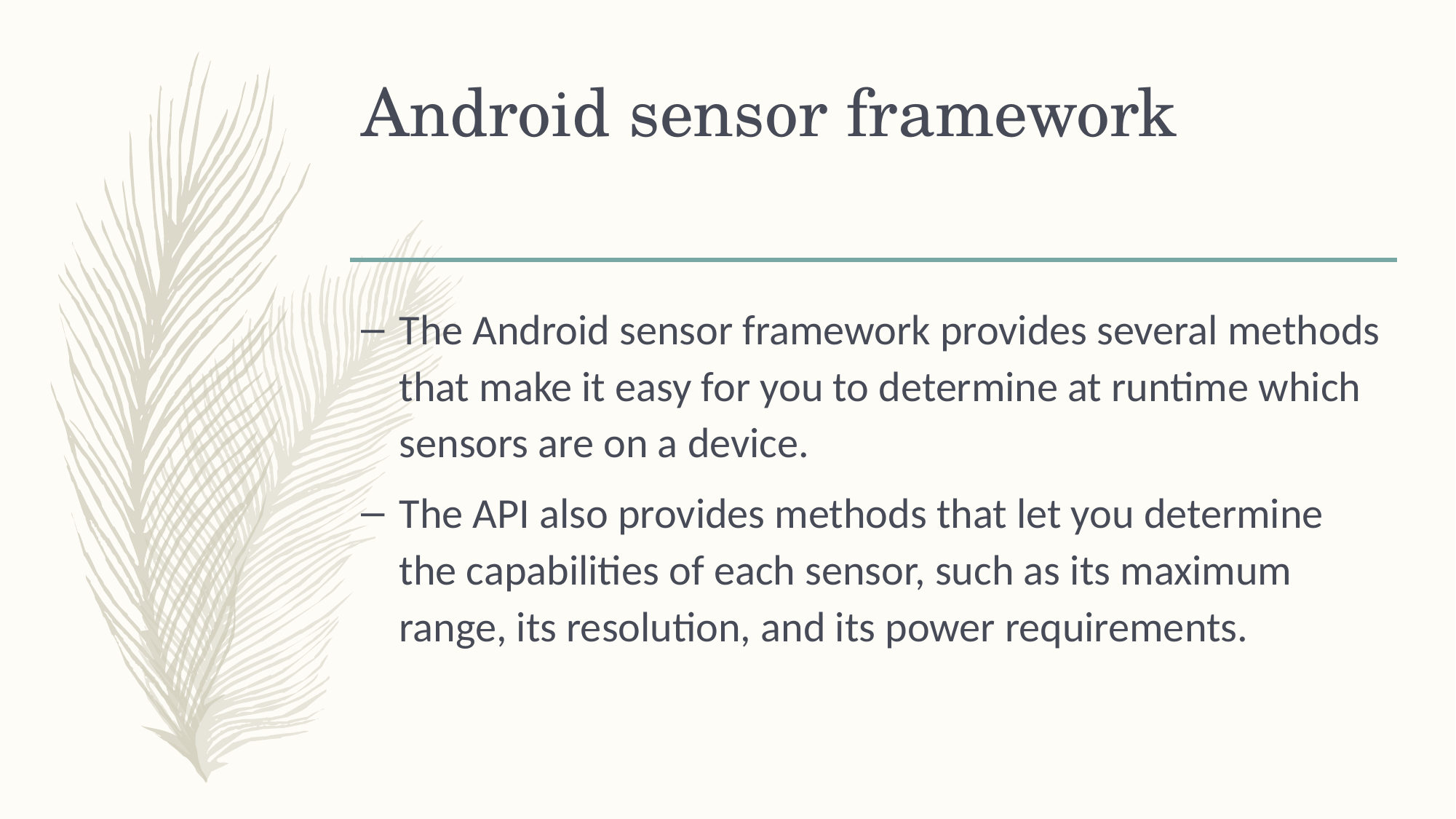

# Android sensor framework
The Android sensor framework provides several methods that make it easy for you to determine at runtime which sensors are on a device.
The API also provides methods that let you determine the capabilities of each sensor, such as its maximum range, its resolution, and its power requirements.